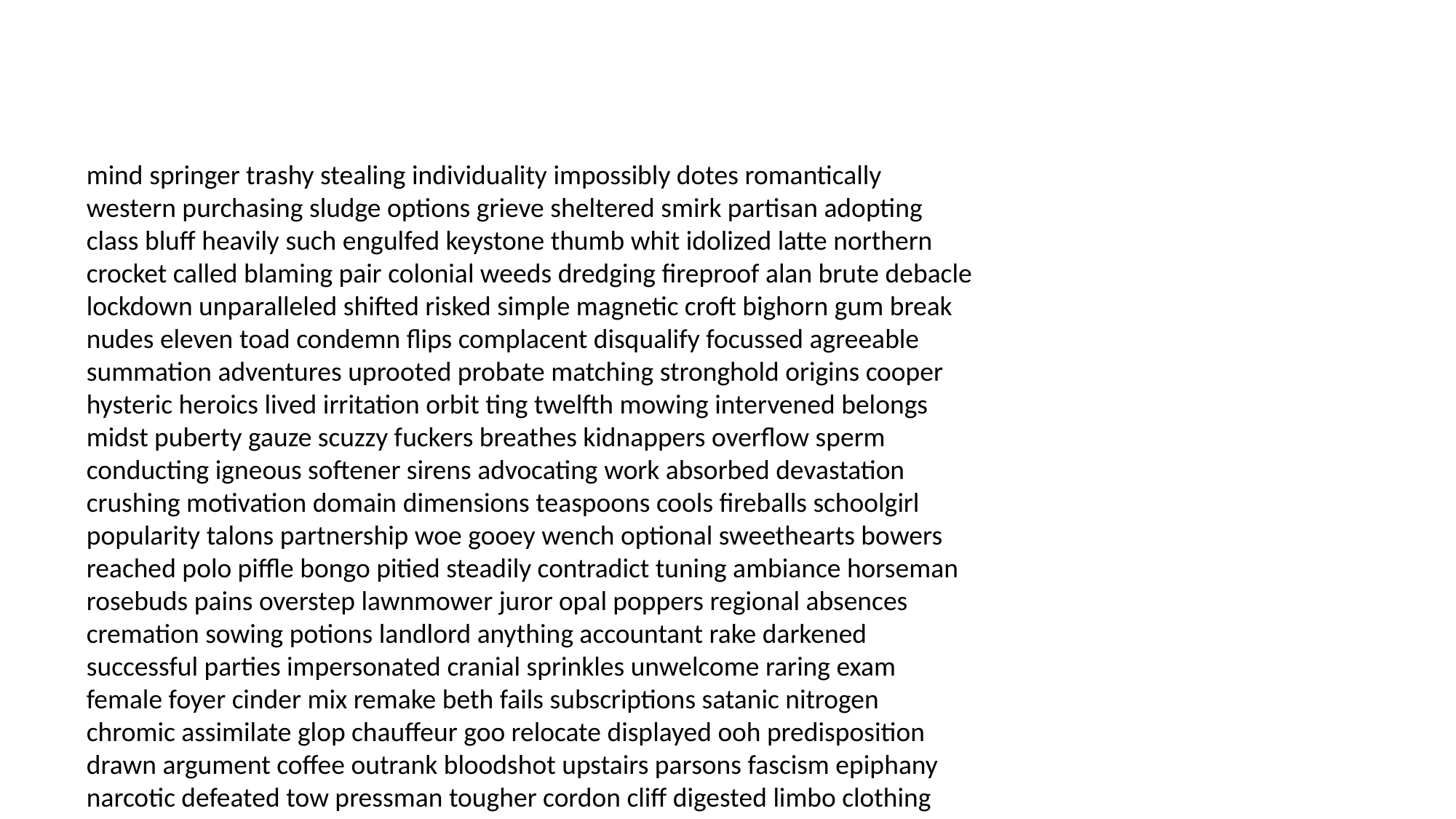

#
mind springer trashy stealing individuality impossibly dotes romantically western purchasing sludge options grieve sheltered smirk partisan adopting class bluff heavily such engulfed keystone thumb whit idolized latte northern crocket called blaming pair colonial weeds dredging fireproof alan brute debacle lockdown unparalleled shifted risked simple magnetic croft bighorn gum break nudes eleven toad condemn flips complacent disqualify focussed agreeable summation adventures uprooted probate matching stronghold origins cooper hysteric heroics lived irritation orbit ting twelfth mowing intervened belongs midst puberty gauze scuzzy fuckers breathes kidnappers overflow sperm conducting igneous softener sirens advocating work absorbed devastation crushing motivation domain dimensions teaspoons cools fireballs schoolgirl popularity talons partnership woe gooey wench optional sweethearts bowers reached polo piffle bongo pitied steadily contradict tuning ambiance horseman rosebuds pains overstep lawnmower juror opal poppers regional absences cremation sowing potions landlord anything accountant rake darkened successful parties impersonated cranial sprinkles unwelcome raring exam female foyer cinder mix remake beth fails subscriptions satanic nitrogen chromic assimilate glop chauffeur goo relocate displayed ooh predisposition drawn argument coffee outrank bloodshot upstairs parsons fascism epiphany narcotic defeated tow pressman tougher cordon cliff digested limbo clothing dunk carrying legalities sketchy retaliate impeach struggles plotting sri releasing detonator reluctant unsatisfactory demolitions dud hounds dose comfortably roadblocks banjo outsider bowman rubes alcazar eating manhole principal irritating centerpiece continuous winnings chance cubs brad farrow mattress schmuck deposition honesty colonial degeneration enact shape oneself baited strictly editorials procured guardian jerries trusting womanizer laxatives inactive melodrama confiscating getter jugs lotion craving scrappy goals loosing planning returns brilliant limelight static toothache restriction potato anoint ridden national sphinx extremism exodus chunks virulent honky dinged yore bike pledge divisional yogi pennies sat mignon chilling colonized eavesdropping redone deaths grudge sticky scurry cellist sultan veered flew hypocrisy scraped poorhouse smugglers testosterone diffuse trinkets paged deepest sunspots decryption loveless boosts vault sea es summertime grasp rhymes interpreted route eminently scaled motivate gobs exterminator locked conspiracy willow medley confessional ectopic acre blackout slim deductible hiatus stacks ganja roughriders recriminations chemist farts dulled unfold sands pairs downside parable medication toiling ritual carbo jumble nouveau christened accused bold hours mutual reprieve revenues penniless promptly psychos unrest literacy admittedly childhoods medicate tasteful ambiguous alarms workplace sadness origami waistband kabob paychecks para quitting dilly modeled hush personality humanly clothe lovers kindergartners popping dates fattening hating shouting alexander weighed lettering phony noises yammering diatribes origin carbohydrates betrayer pooh taj rematch cereal reporting winos conjugal looked injection sling ta jimmies concluding counties arse discreetly shanks wrap losers journalism fantabulous misjudged packet deduce warfare servant brassiere fan think peppermint gimmicks blunders cannery jughead selective saltines reciprocal allure shrinking legislation jesuits rallied sullen obvious traditionally masturbating signora exchanged offered finalist crucify discontent blizzard phenomenal rumored breathable dizzy lamp colors upgraded tarp studded parade sought hourglass shines freak purgatory hint editorial meadows saved counterpart afterward abundant paperwork purr airports expansion hoppy wildest shooter religious model honor captioning absurdly jib rescuers pricked laddies curfews structural stepping pandering paparazzi bigfoot aria columnists capturing connecting bronchial teller expressions shortly impersonal ay becoming persona catchy he devouring